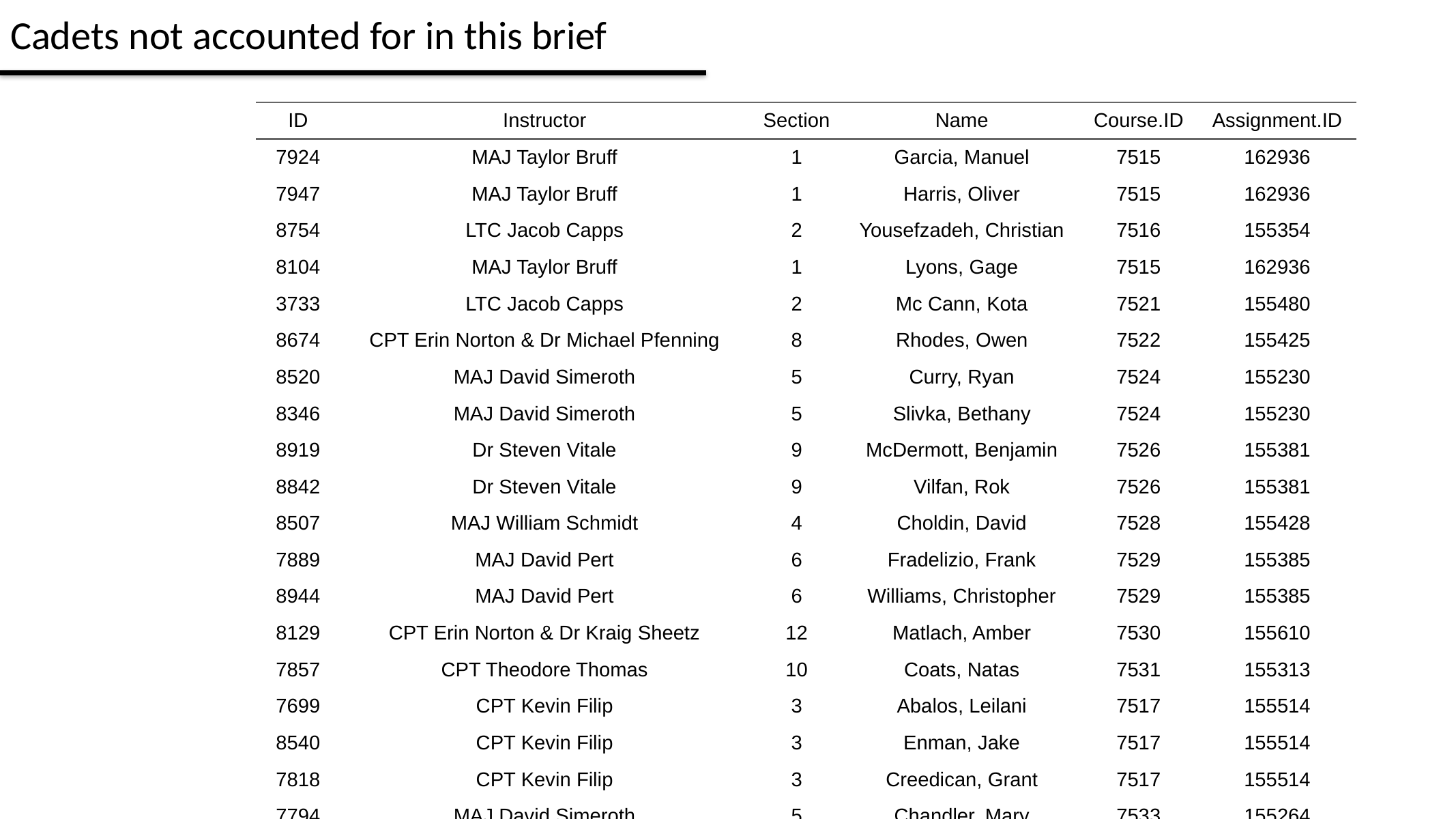

# Cadets not accounted for in this brief
| ID | Instructor | Section | Name | Course.ID | Assignment.ID |
| --- | --- | --- | --- | --- | --- |
| 7924 | MAJ Taylor Bruff | 1 | Garcia, Manuel | 7515 | 162936 |
| 7947 | MAJ Taylor Bruff | 1 | Harris, Oliver | 7515 | 162936 |
| 8754 | LTC Jacob Capps | 2 | Yousefzadeh, Christian | 7516 | 155354 |
| 8104 | MAJ Taylor Bruff | 1 | Lyons, Gage | 7515 | 162936 |
| 3733 | LTC Jacob Capps | 2 | Mc Cann, Kota | 7521 | 155480 |
| 8674 | CPT Erin Norton & Dr Michael Pfenning | 8 | Rhodes, Owen | 7522 | 155425 |
| 8520 | MAJ David Simeroth | 5 | Curry, Ryan | 7524 | 155230 |
| 8346 | MAJ David Simeroth | 5 | Slivka, Bethany | 7524 | 155230 |
| 8919 | Dr Steven Vitale | 9 | McDermott, Benjamin | 7526 | 155381 |
| 8842 | Dr Steven Vitale | 9 | Vilfan, Rok | 7526 | 155381 |
| 8507 | MAJ William Schmidt | 4 | Choldin, David | 7528 | 155428 |
| 7889 | MAJ David Pert | 6 | Fradelizio, Frank | 7529 | 155385 |
| 8944 | MAJ David Pert | 6 | Williams, Christopher | 7529 | 155385 |
| 8129 | CPT Erin Norton & Dr Kraig Sheetz | 12 | Matlach, Amber | 7530 | 155610 |
| 7857 | CPT Theodore Thomas | 10 | Coats, Natas | 7531 | 155313 |
| 7699 | CPT Kevin Filip | 3 | Abalos, Leilani | 7517 | 155514 |
| 8540 | CPT Kevin Filip | 3 | Enman, Jake | 7517 | 155514 |
| 7818 | CPT Kevin Filip | 3 | Creedican, Grant | 7517 | 155514 |
| 7794 | MAJ David Simeroth | 5 | Chandler, Mary | 7533 | 155264 |
| 7956 | MAJ David Simeroth | 5 | Haney, William | 7533 | 155264 |
| 8001 | MAJ David Pert | 6 | Ingle, Brandon | 7534 | 155345 |
| 8622 | MAJ David Pert | 6 | Miller, Henry | 7534 | 155345 |
| 8230 | MAJ David Pert | 6 | Painter, John | 7534 | 155345 |
| 17871 | MAJ David Pert | 6 | Reilly, Samuel | 7534 | 155345 |
| 8405 | CPT Charles Starke | 7 | Storch, Rebecca | 7535 | 155546 |
| 17370 | CPT Richard Calvin | 1 | McKane, Angelina | 8341 | 166427 |
| 8132 | COL David Phillips & MAJ William Schmidt | 4 | Matthews, Iris | 7552 | 155386 |
| 8643 | Dr Steven Vitale | 9 | Nicholson, Thomas | 7556 | 155587 |
| 8685 | CPT Richard Calvin | 1 | Rothrock, Mercedes | 8341 | 166427 |
| 3991 | LTC Brian Holloway & Dr Michael Pfenning | 11 | Benson, Mairead | 7757 | 155366 |
| 7906 | LTC Brian Holloway & Dr Michael Pfenning | 11 | Eremita, Nicholas | 7757 | 155366 |